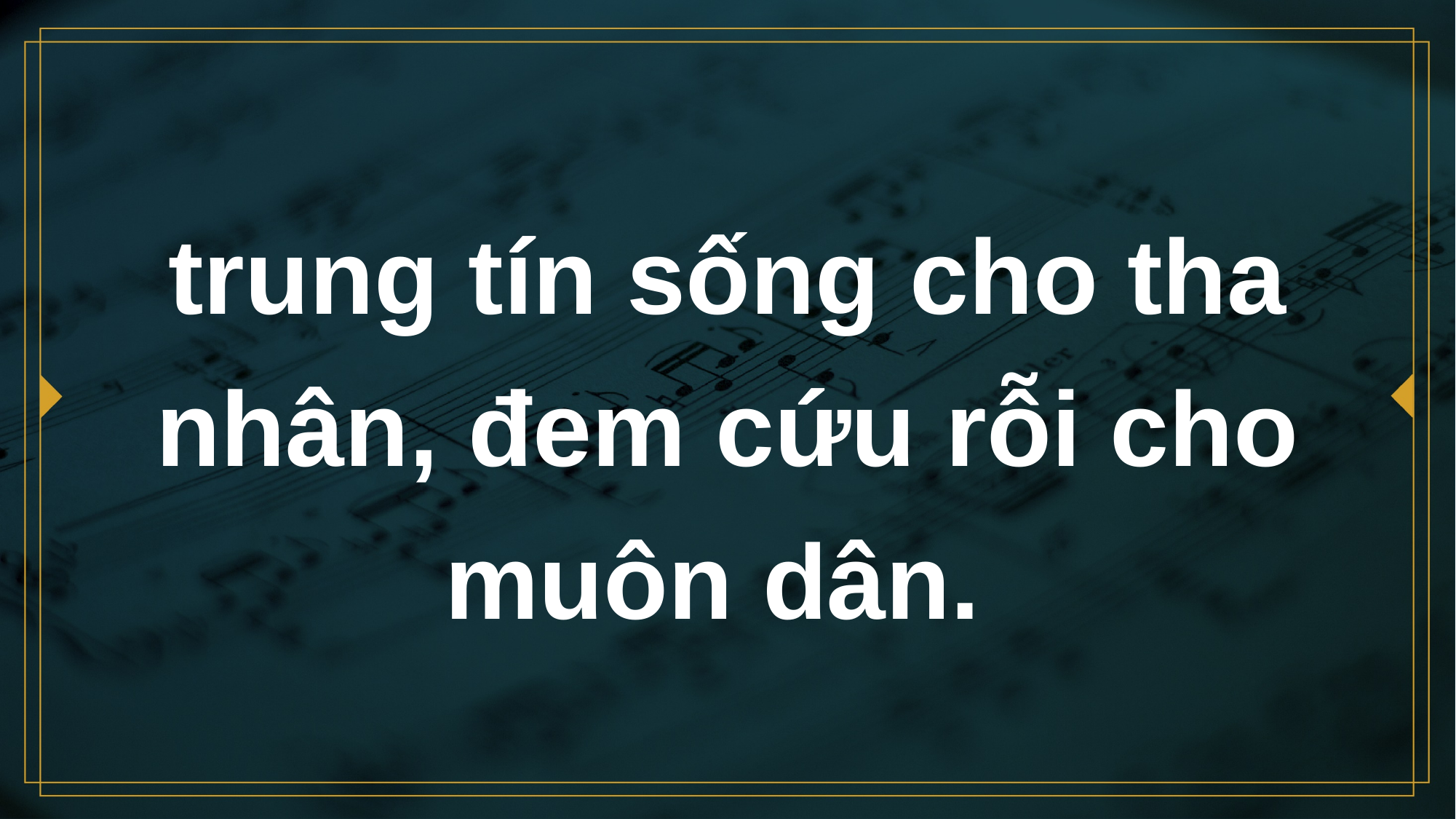

# trung tín sống cho tha nhân, đem cứu rỗi cho muôn dân.